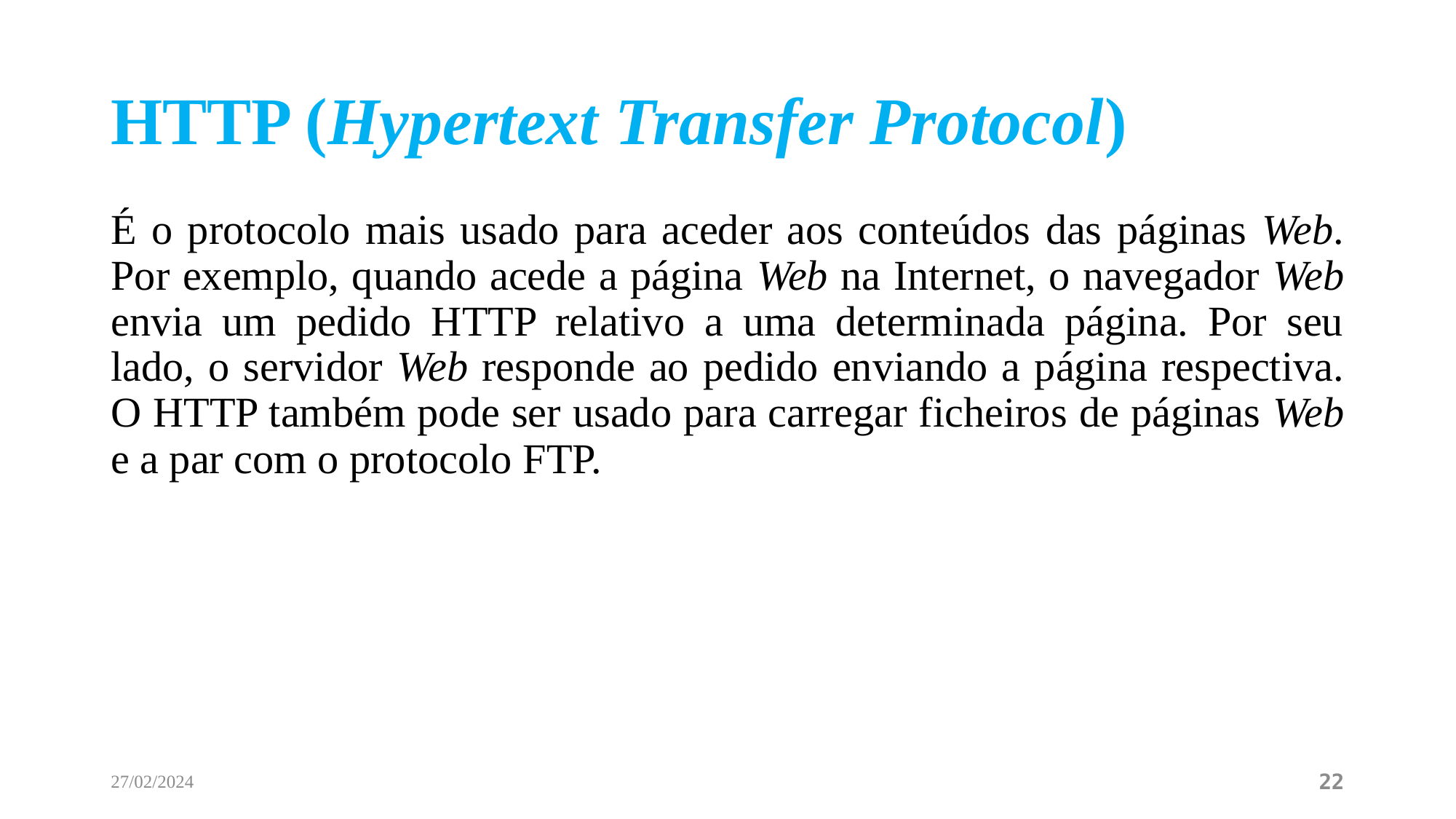

# HTTP (Hypertext Transfer Protocol)
É o protocolo mais usado para aceder aos conteúdos das páginas Web. Por exemplo, quando acede a página Web na Internet, o navegador Web envia um pedido HTTP relativo a uma determinada página. Por seu lado, o servidor Web responde ao pedido enviando a página respectiva. O HTTP também pode ser usado para carregar ficheiros de páginas Web e a par com o protocolo FTP.
27/02/2024
22